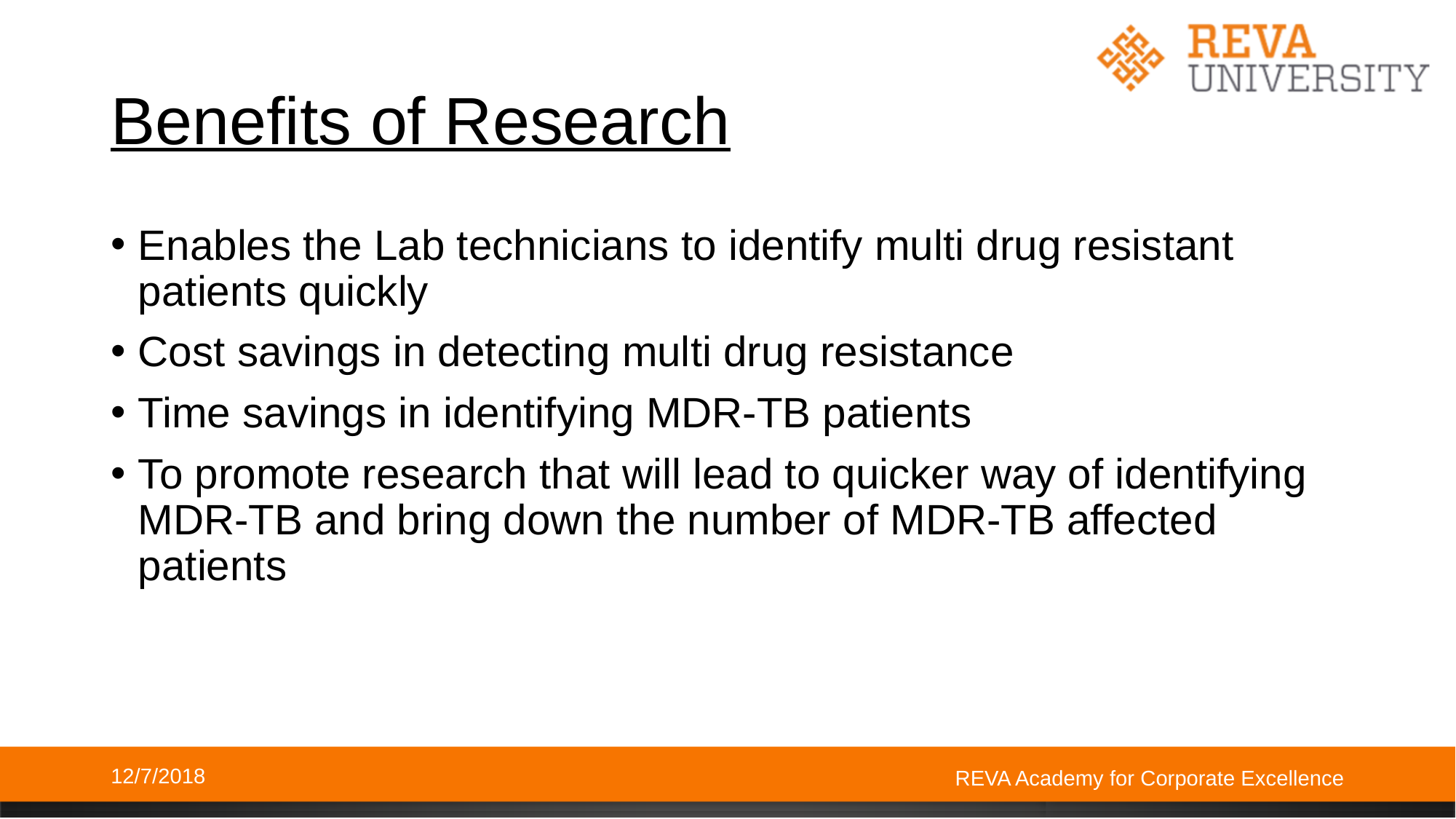

# Benefits of Research
Enables the Lab technicians to identify multi drug resistant patients quickly
Cost savings in detecting multi drug resistance
Time savings in identifying MDR-TB patients
To promote research that will lead to quicker way of identifying MDR-TB and bring down the number of MDR-TB affected patients

12/7/2018
REVA Academy for Corporate Excellence